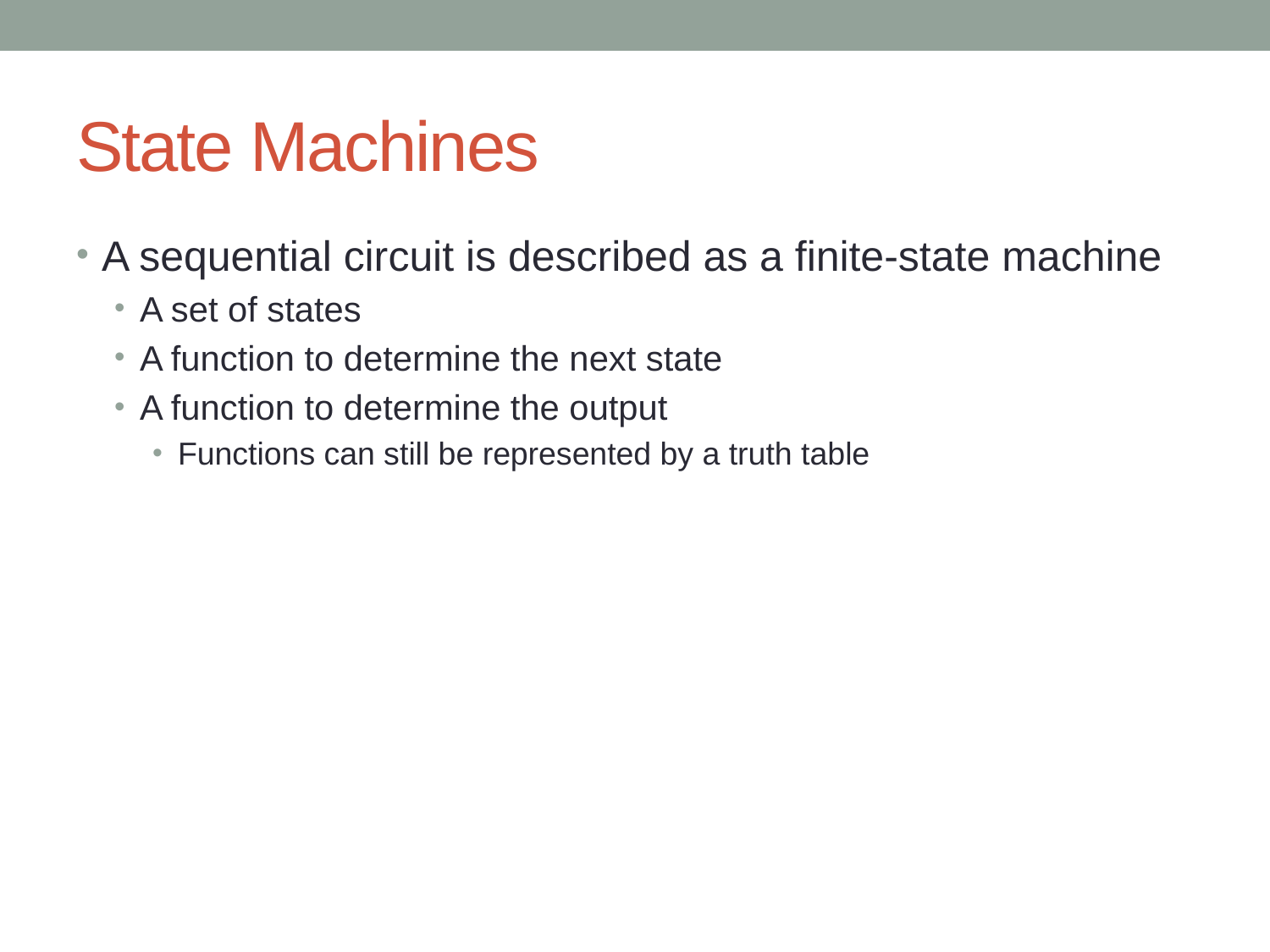

# State Machines
A sequential circuit is described as a finite-state machine
A set of states
A function to determine the next state
A function to determine the output
Functions can still be represented by a truth table